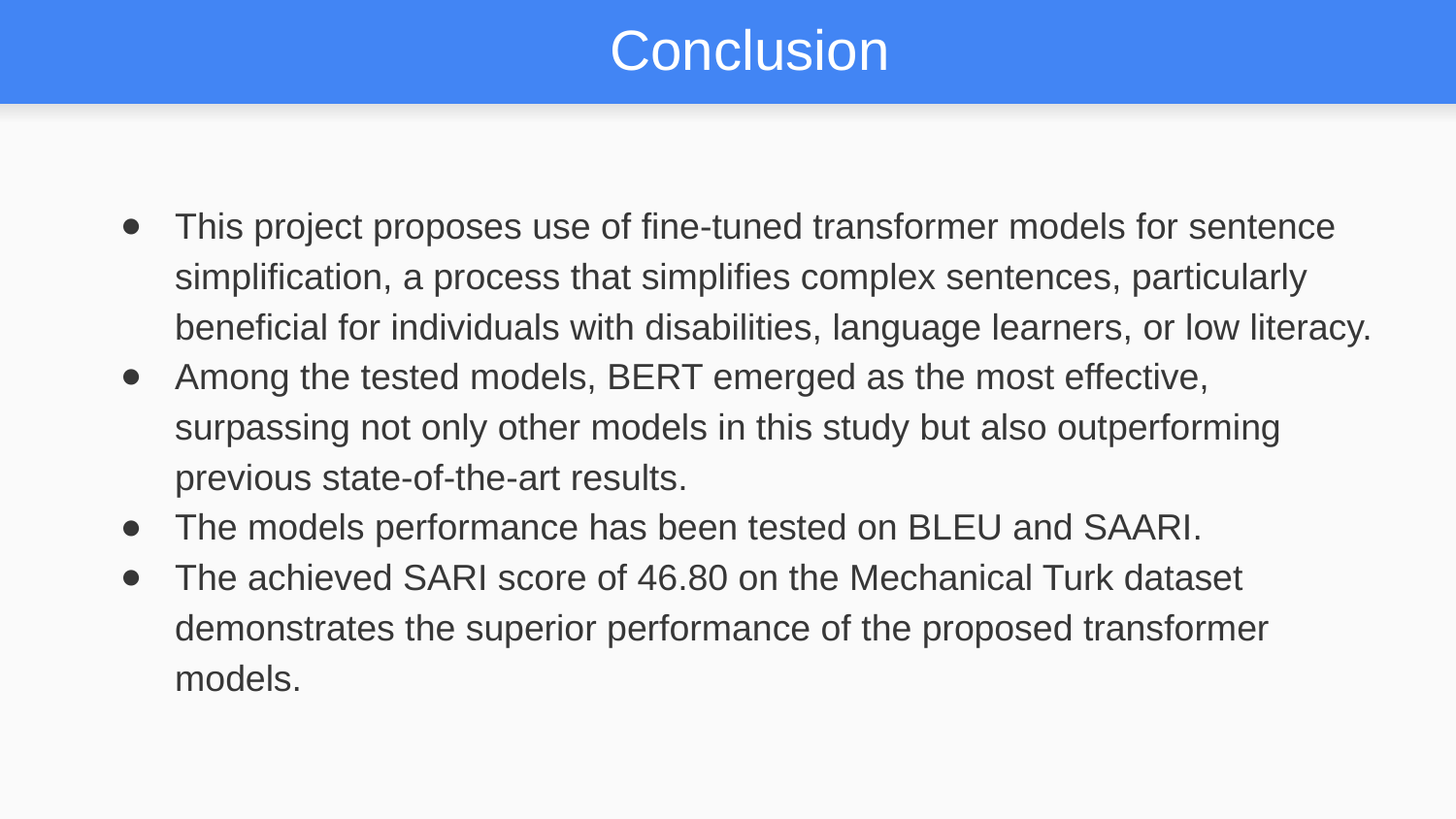

# Conclusion
This project proposes use of fine-tuned transformer models for sentence simplification, a process that simplifies complex sentences, particularly beneficial for individuals with disabilities, language learners, or low literacy.
Among the tested models, BERT emerged as the most effective, surpassing not only other models in this study but also outperforming previous state-of-the-art results.
The models performance has been tested on BLEU and SAARI.
The achieved SARI score of 46.80 on the Mechanical Turk dataset demonstrates the superior performance of the proposed transformer models.